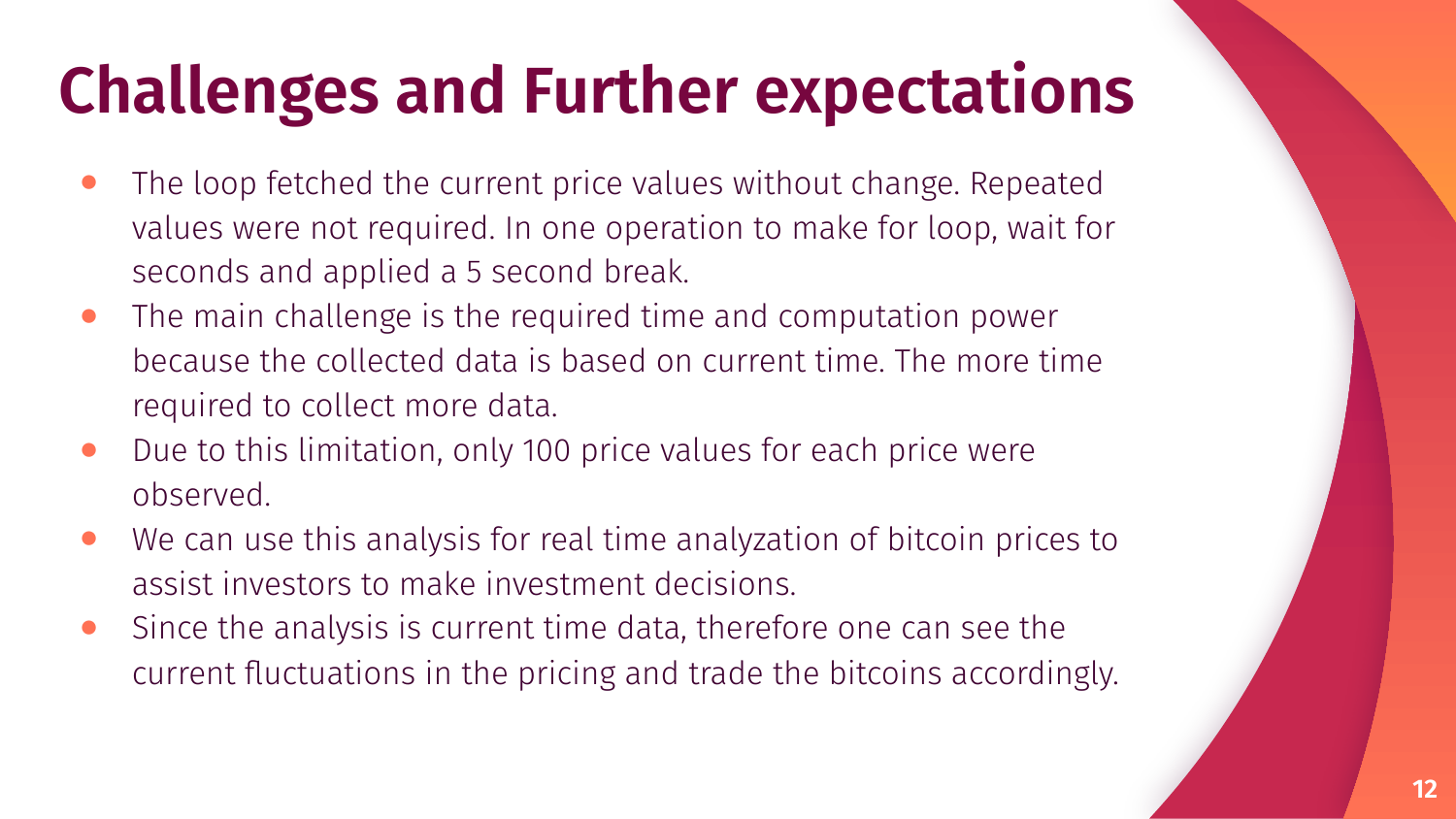

# Challenges and Further expectations
The loop fetched the current price values without change. Repeated values were not required. In one operation to make for loop, wait for seconds and applied a 5 second break.
The main challenge is the required time and computation power because the collected data is based on current time. The more time required to collect more data.
Due to this limitation, only 100 price values for each price were observed.
We can use this analysis for real time analyzation of bitcoin prices to assist investors to make investment decisions.
Since the analysis is current time data, therefore one can see the current fluctuations in the pricing and trade the bitcoins accordingly.
12